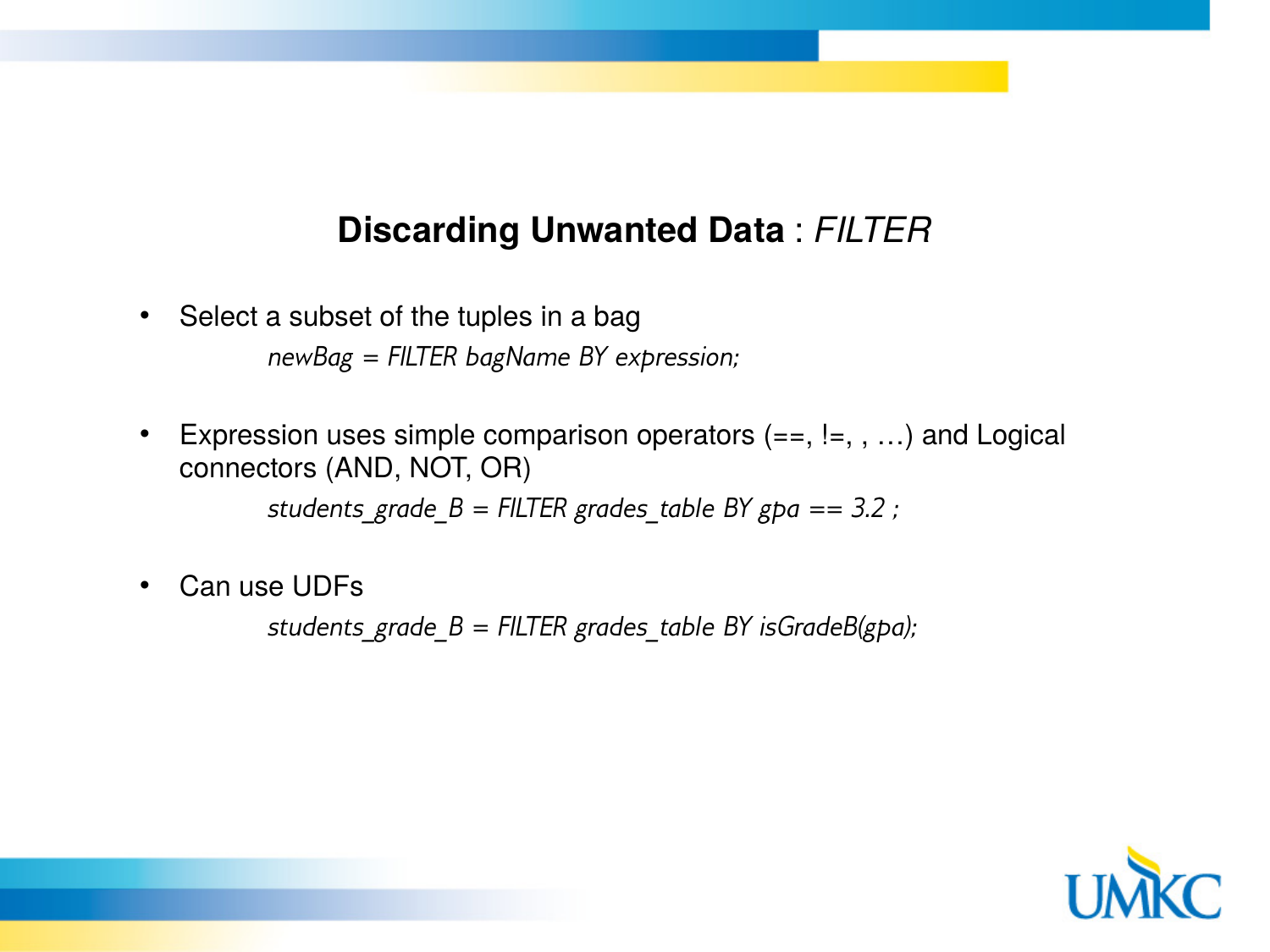

# Discarding Unwanted Data : FILTER
Select a subset of the tuples in a bag
	newBag = FILTER bagName BY expression;

Expression uses simple comparison operators (==, !=, , …) and Logical connectors (AND, NOT, OR)
	students_grade_B = FILTER grades_table BY gpa == 3.2 ;

Can use UDFs
	students_grade_B = FILTER grades_table BY isGradeB(gpa);